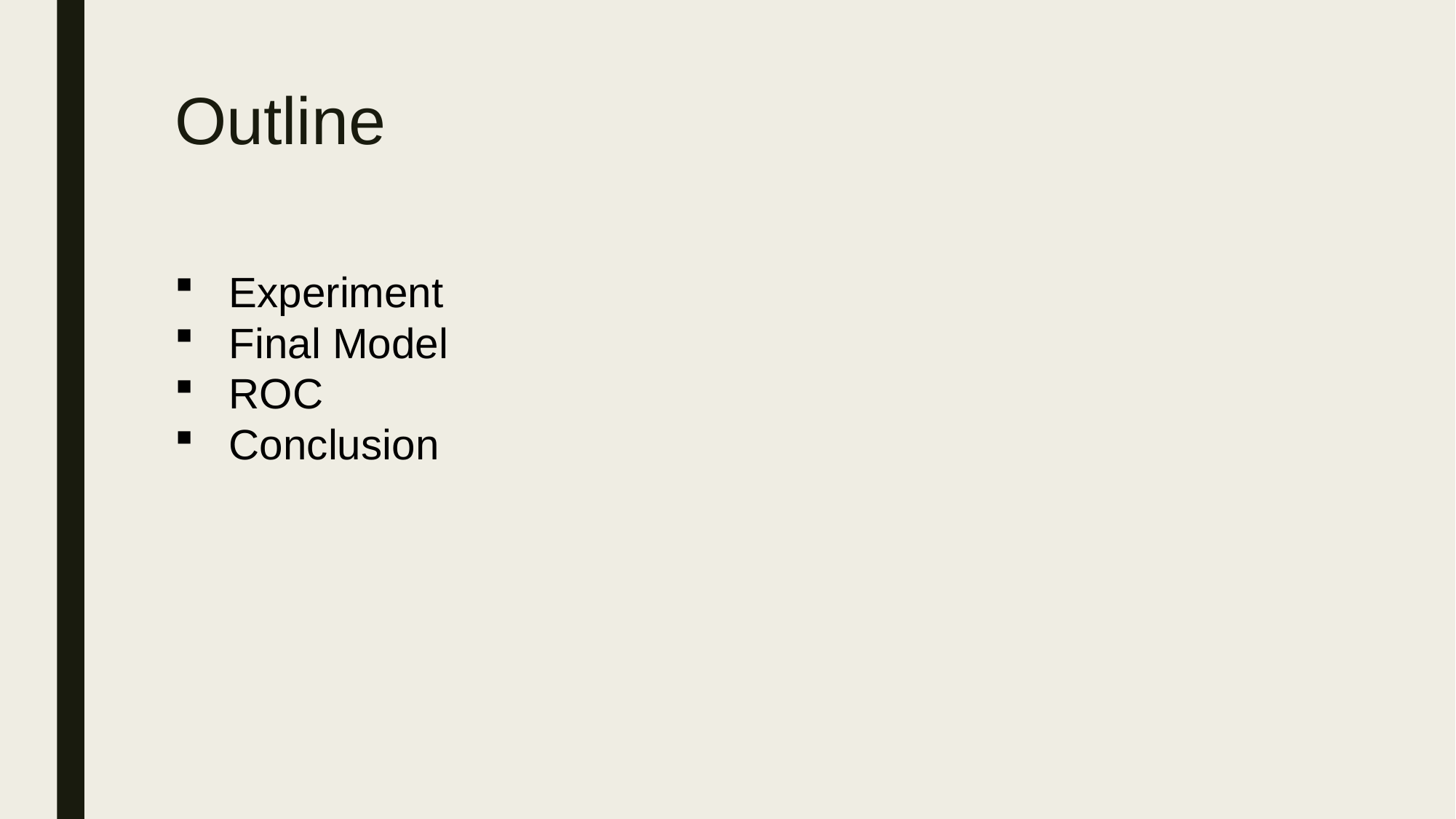

# Outline
Experiment
Final Model
ROC
Conclusion